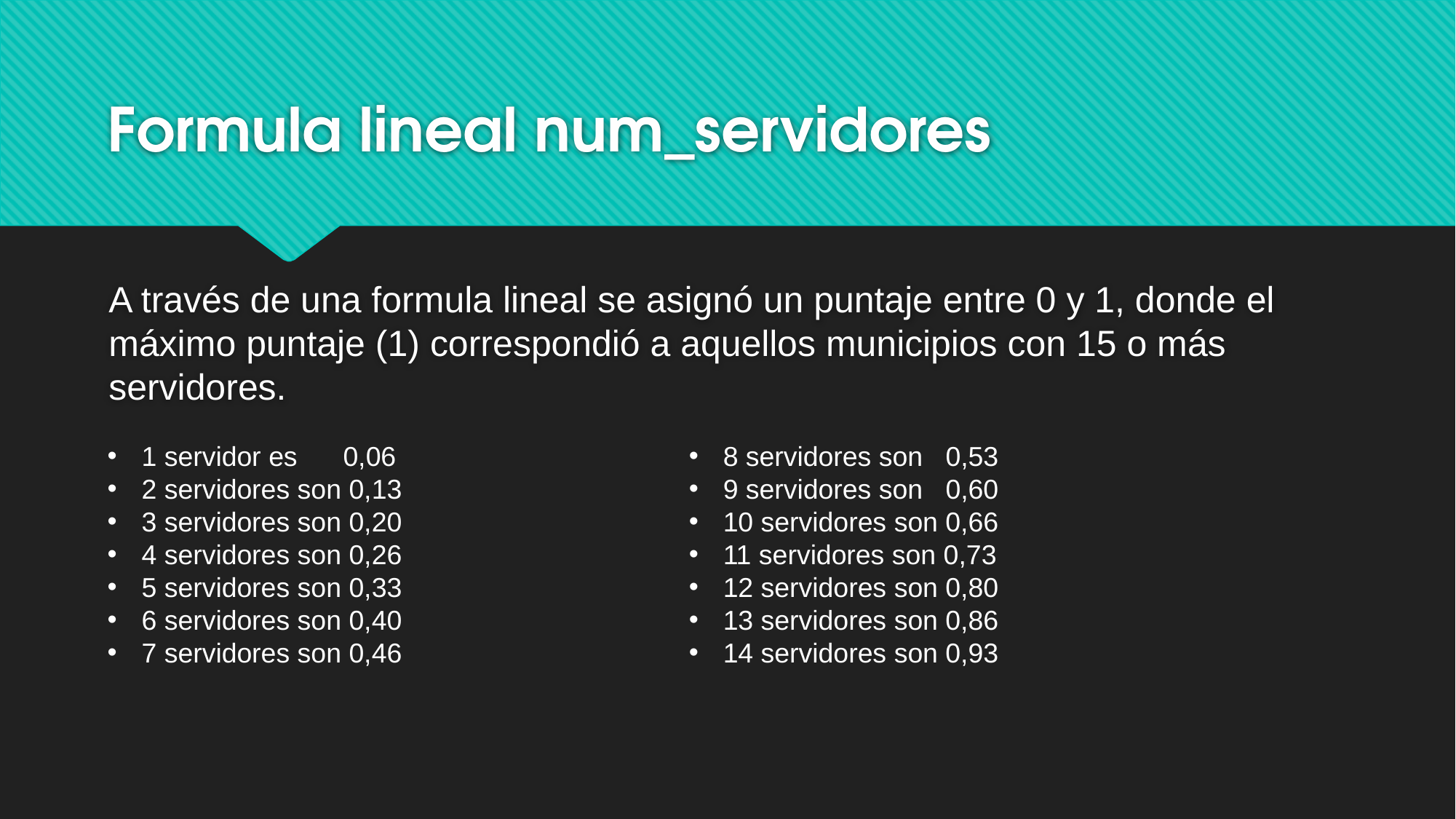

# Formula lineal num_servidores
A través de una formula lineal se asignó un puntaje entre 0 y 1, donde el máximo puntaje (1) correspondió a aquellos municipios con 15 o más servidores.
1 servidor es      0,06
2 servidores son 0,13
3 servidores son 0,20
4 servidores son 0,26
5 servidores son 0,33
6 servidores son 0,40
7 servidores son 0,46
8 servidores son   0,53
9 servidores son   0,60
10 servidores son 0,66
11 servidores son 0,73
12 servidores son 0,80
13 servidores son 0,86
14 servidores son 0,93